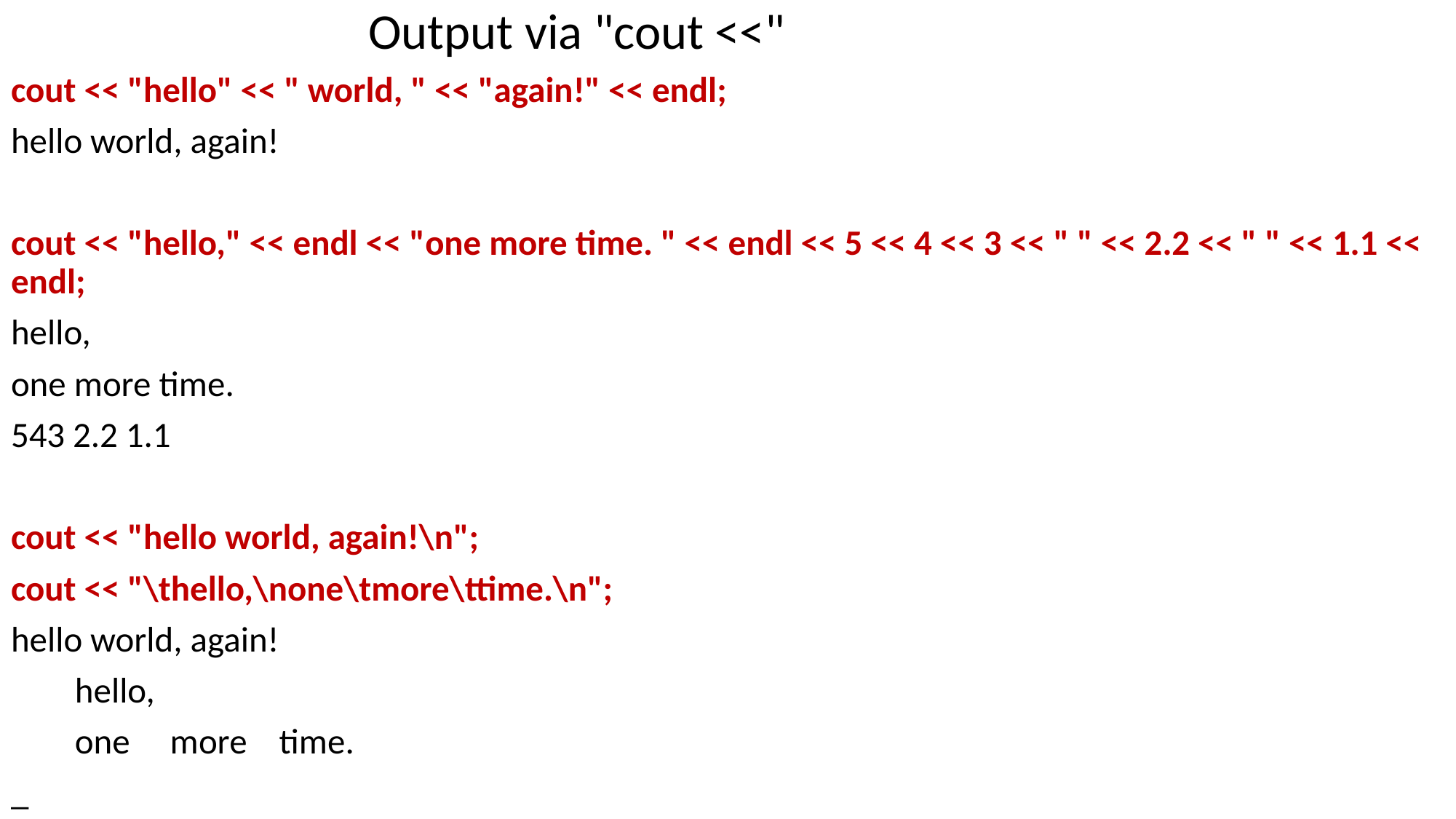

# Output via "cout <<"
cout << "hello" << " world, " << "again!" << endl;
hello world, again!

cout << "hello," << endl << "one more time. " << endl << 5 << 4 << 3 << " " << 2.2 << " " << 1.1 << endl;
hello,
one more time.
543 2.2 1.1

cout << "hello world, again!\n";
cout << "\thello,\none\tmore\ttime.\n";
hello world, again!
        hello,
        one     more    time.
_